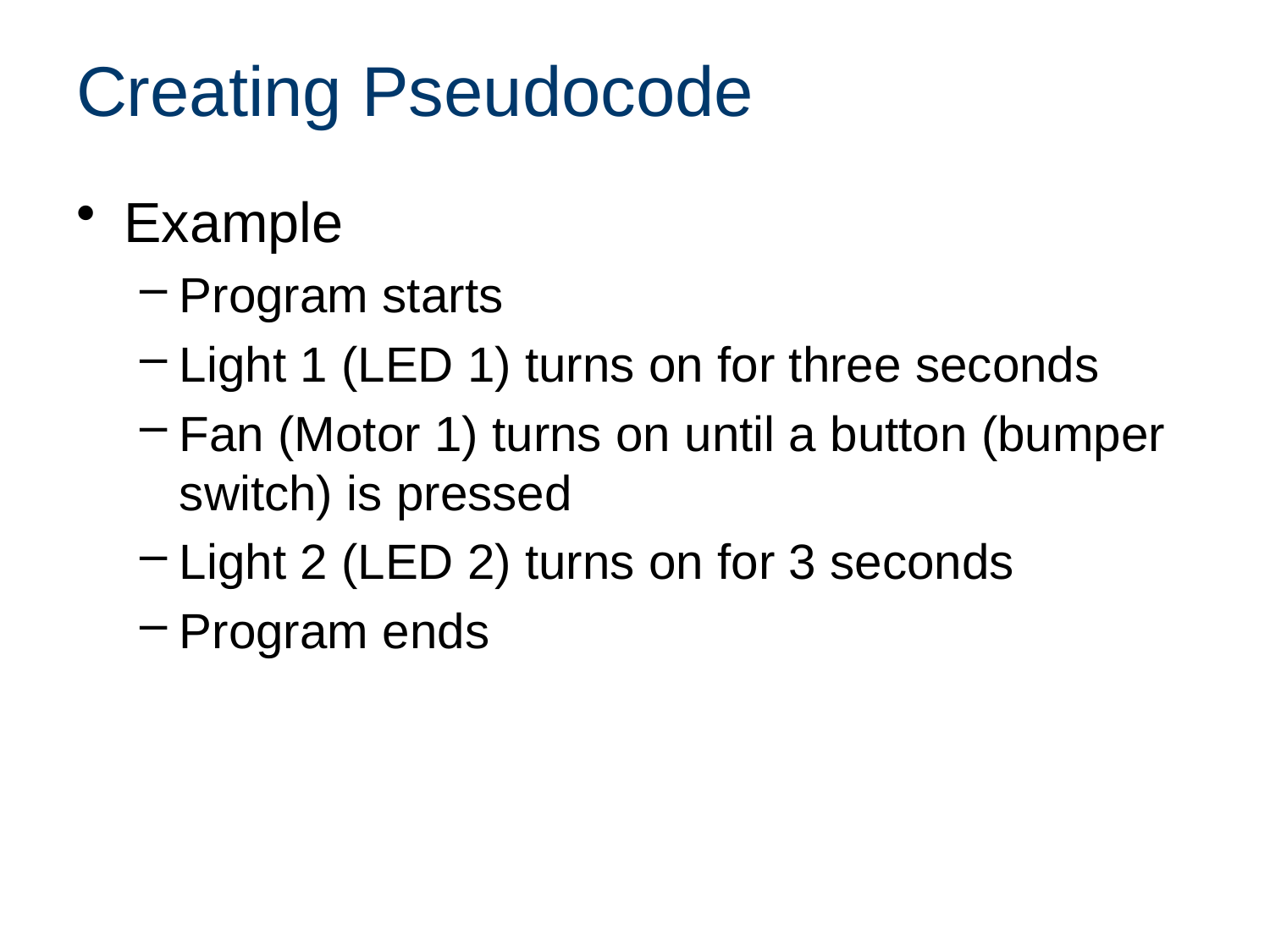

# Creating Pseudocode
Example
Program starts
Light 1 (LED 1) turns on for three seconds
Fan (Motor 1) turns on until a button (bumper switch) is pressed
Light 2 (LED 2) turns on for 3 seconds
Program ends